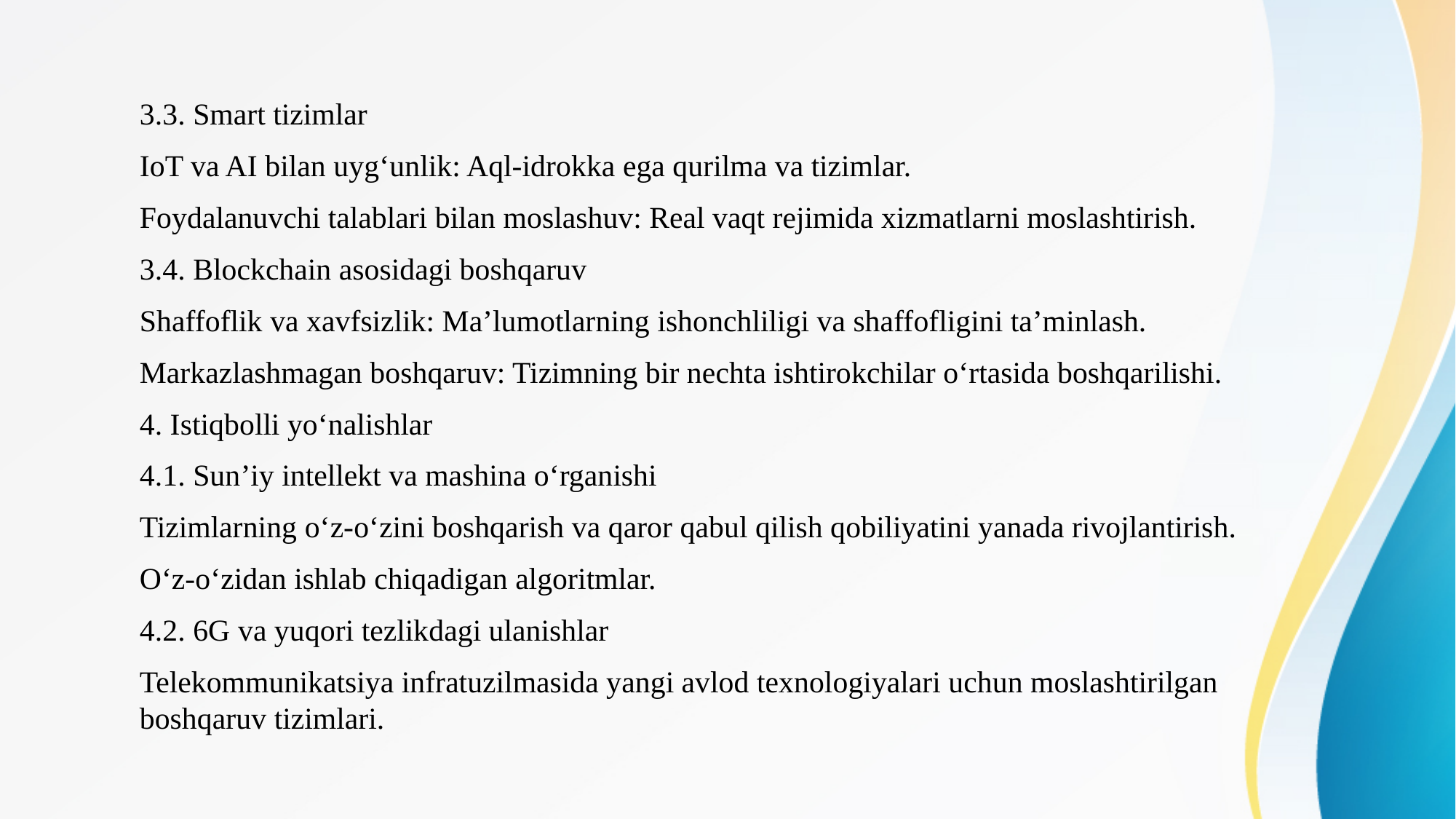

3.3. Smart tizimlar
IoT va AI bilan uyg‘unlik: Aql-idrokka ega qurilma va tizimlar.
Foydalanuvchi talablari bilan moslashuv: Real vaqt rejimida xizmatlarni moslashtirish.
3.4. Blockchain asosidagi boshqaruv
Shaffoflik va xavfsizlik: Ma’lumotlarning ishonchliligi va shaffofligini ta’minlash.
Markazlashmagan boshqaruv: Tizimning bir nechta ishtirokchilar o‘rtasida boshqarilishi.
4. Istiqbolli yo‘nalishlar
4.1. Sun’iy intellekt va mashina o‘rganishi
Tizimlarning o‘z-o‘zini boshqarish va qaror qabul qilish qobiliyatini yanada rivojlantirish.
O‘z-o‘zidan ishlab chiqadigan algoritmlar.
4.2. 6G va yuqori tezlikdagi ulanishlar
Telekommunikatsiya infratuzilmasida yangi avlod texnologiyalari uchun moslashtirilgan boshqaruv tizimlari.